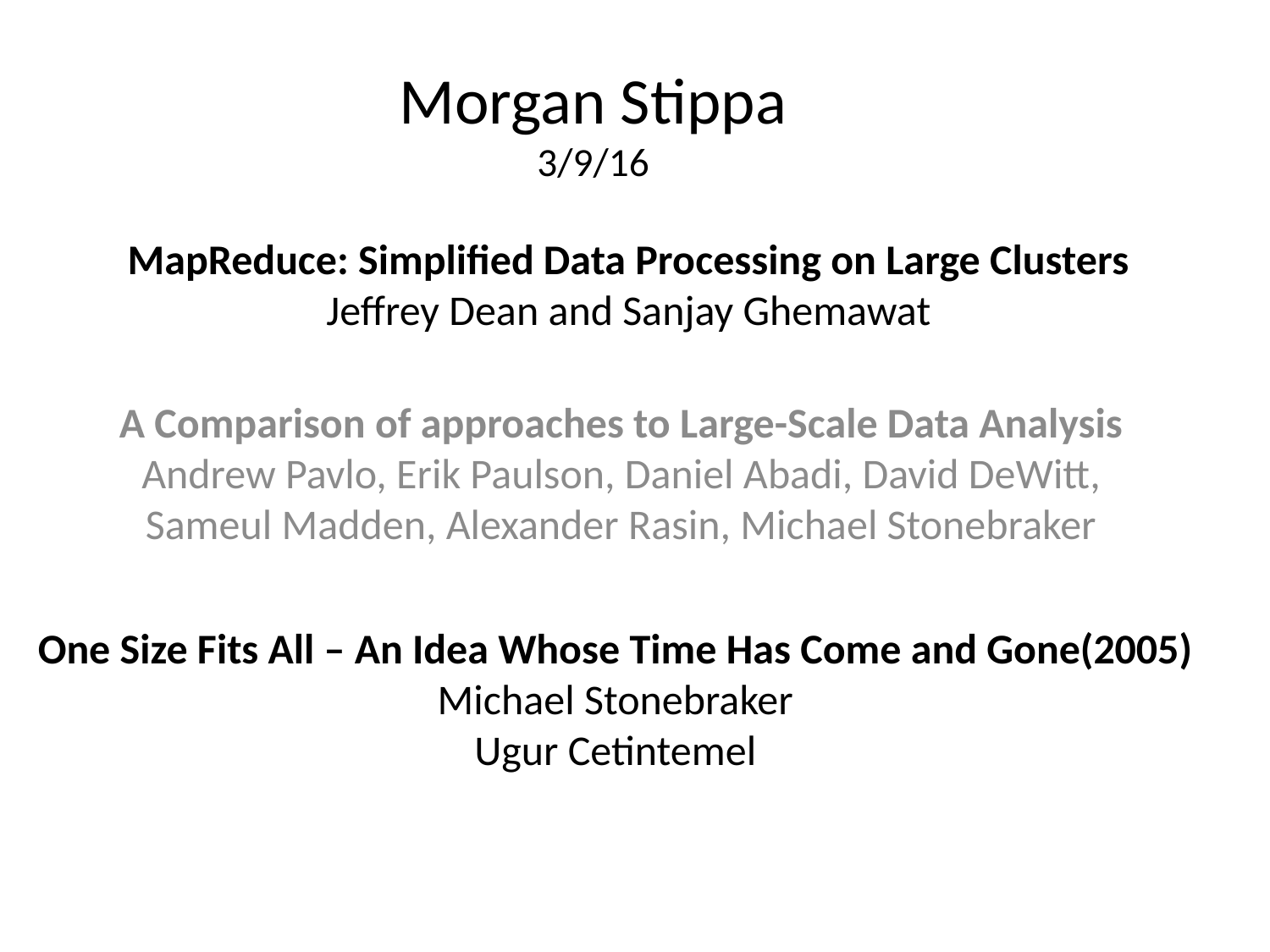

# Morgan Stippa 3/9/16
MapReduce: Simplified Data Processing on Large Clusters
Jeffrey Dean and Sanjay Ghemawat
A Comparison of approaches to Large-Scale Data Analysis
Andrew Pavlo, Erik Paulson, Daniel Abadi, David DeWitt, Sameul Madden, Alexander Rasin, Michael Stonebraker
One Size Fits All – An Idea Whose Time Has Come and Gone(2005)
Michael Stonebraker
Ugur Cetintemel